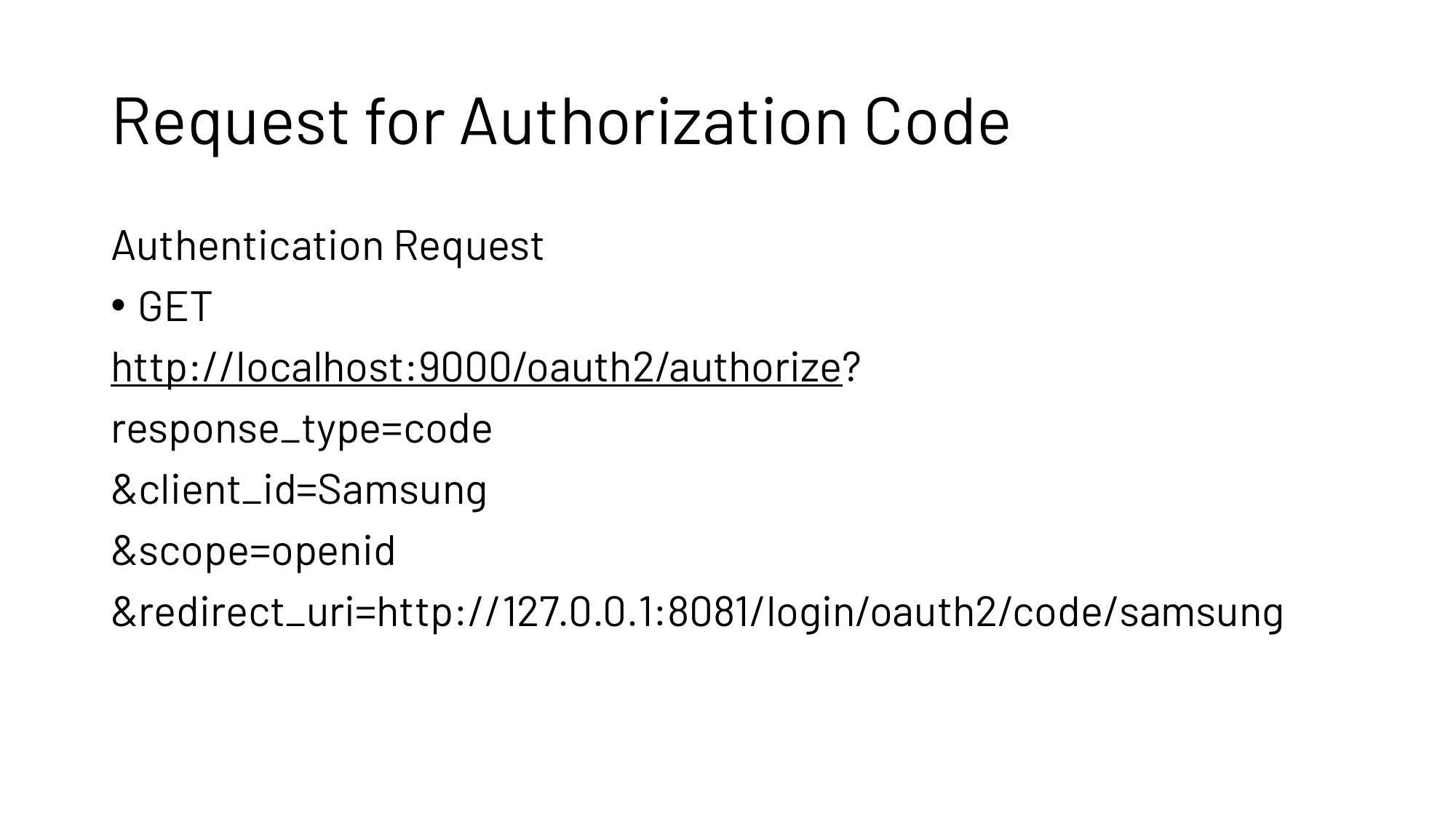

# Request for Authorization Code
Authentication Request
GET
http://localhost:9000/oauth2/authorize?
response_type=code
&client_id=Samsung
&scope=openid
&redirect_uri=http://127.0.0.1:8081/login/oauth2/code/samsung